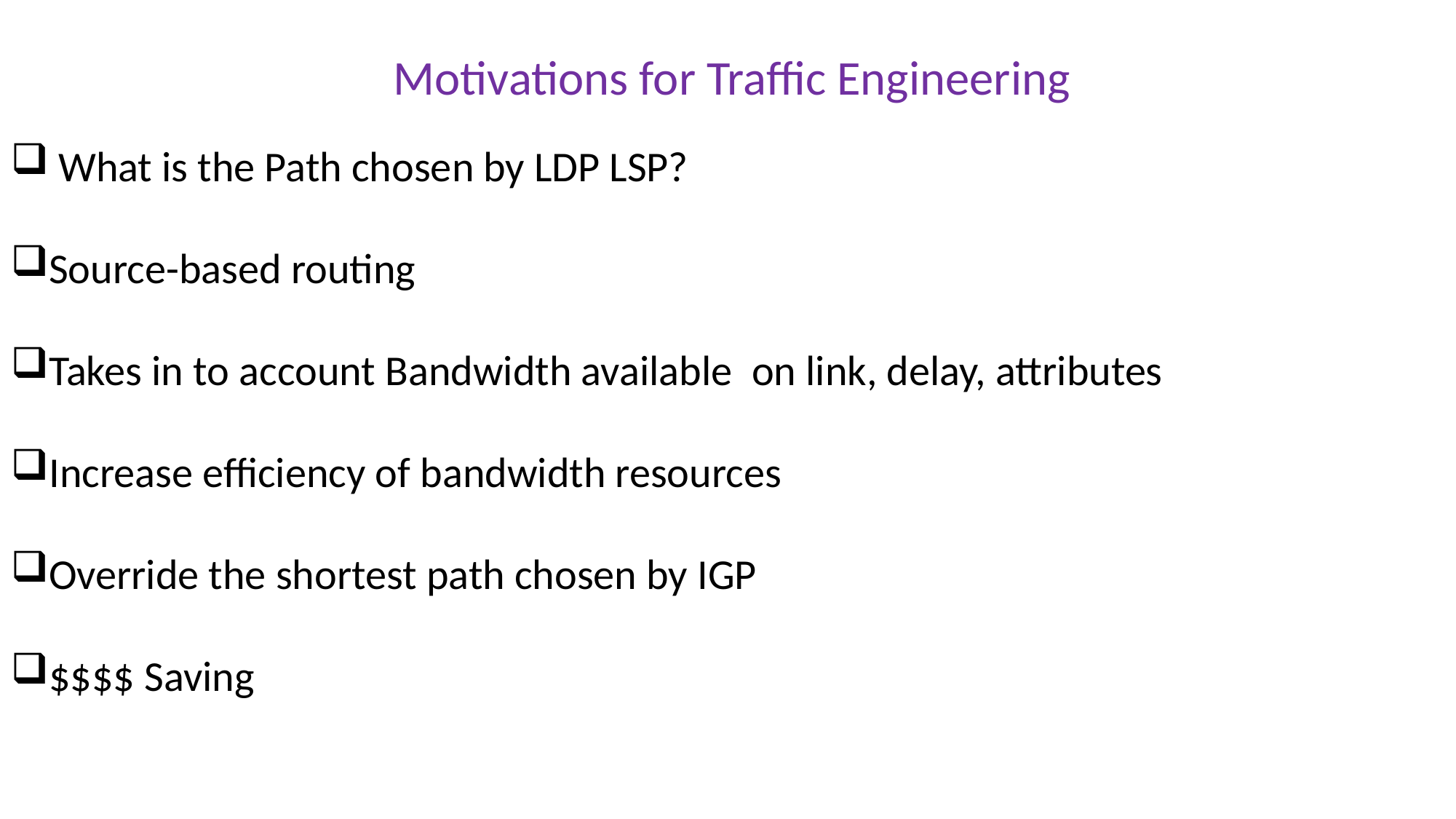

Motivations for Traffic Engineering
 What is the Path chosen by LDP LSP?

Source-based routing

Takes in to account Bandwidth available  on link, delay, attributes

Increase efficiency of bandwidth resources

Override the shortest path chosen by IGP

$$$$ Saving